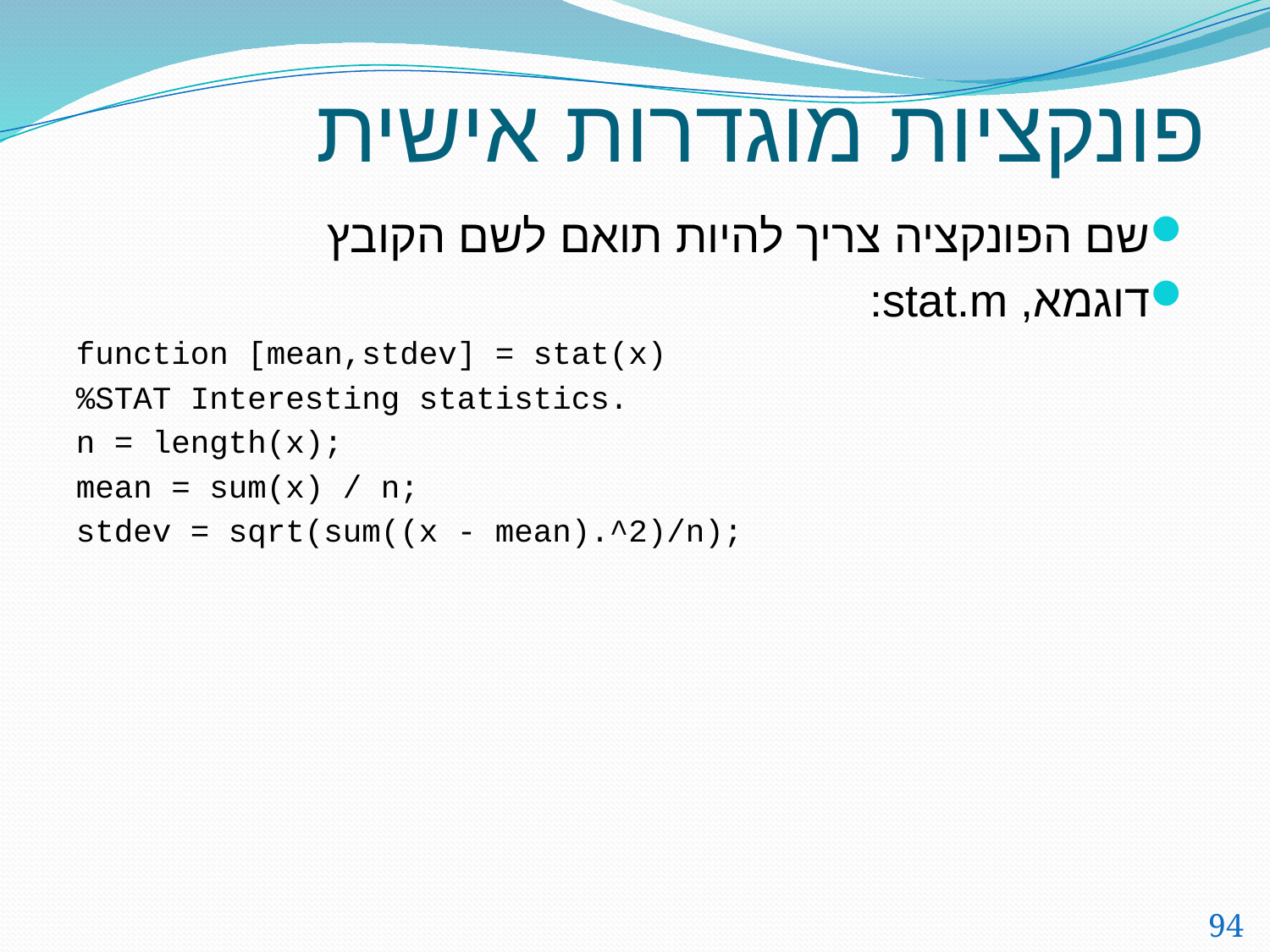

# פונקציות מוגדרות אישית
שם הפונקציה צריך להיות תואם לשם הקובץ
דוגמא, stat.m:
function [mean,stdev] = stat(x)
%STAT Interesting statistics.
n = length(x);
mean = sum(x) / n;
stdev = sqrt(sum((x - mean).^2)/n);